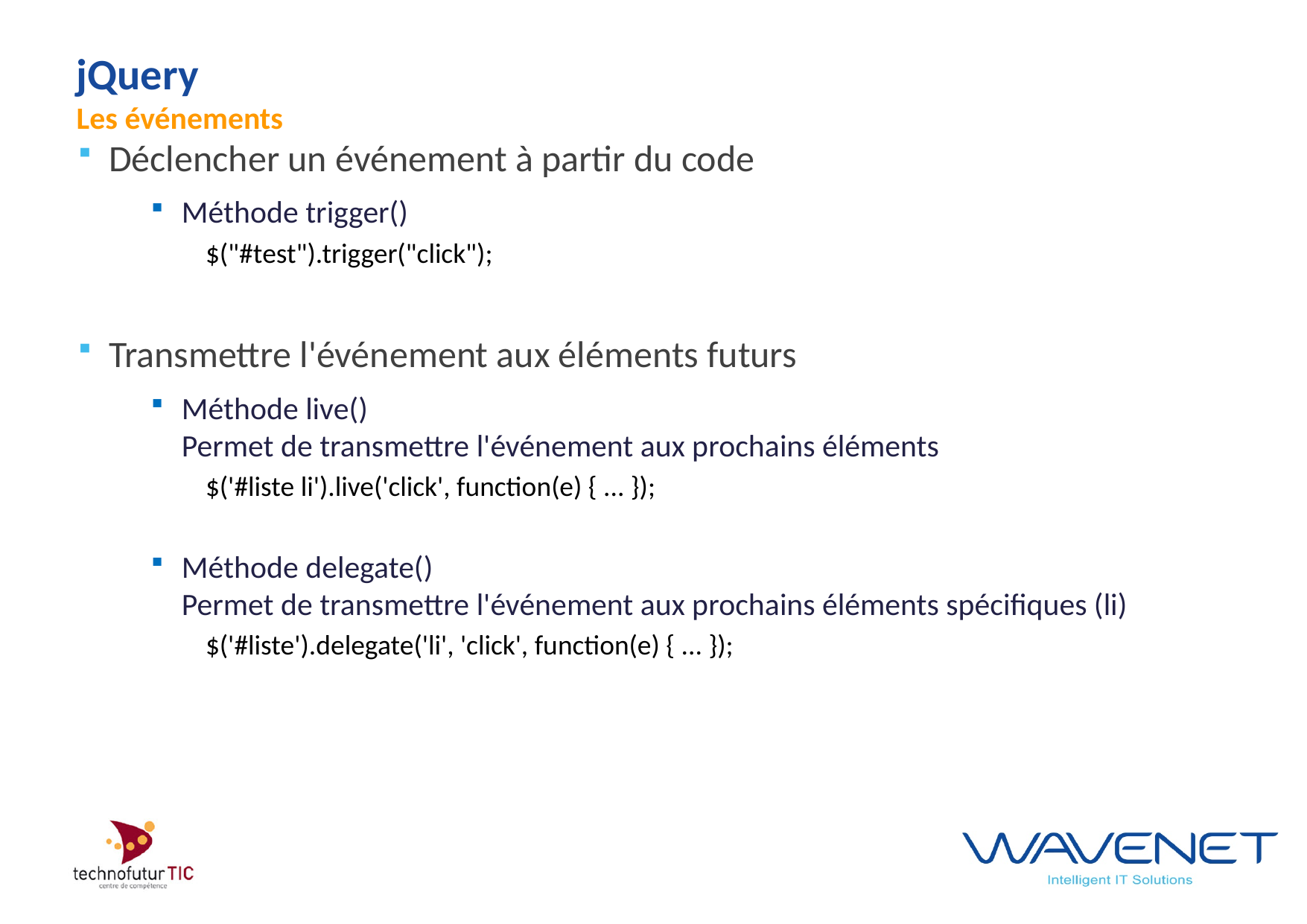

# jQuery Les événements
Déclencher un événement à partir du code
Méthode trigger()
$("#test").trigger("click");

Transmettre l'événement aux éléments futurs
Méthode live()
Permet de transmettre l'événement aux prochains éléments
$('#liste li').live('click', function(e) { ... });

Méthode delegate()
Permet de transmettre l'événement aux prochains éléments spécifiques (li)
$('#liste').delegate('li', 'click', function(e) { ... });